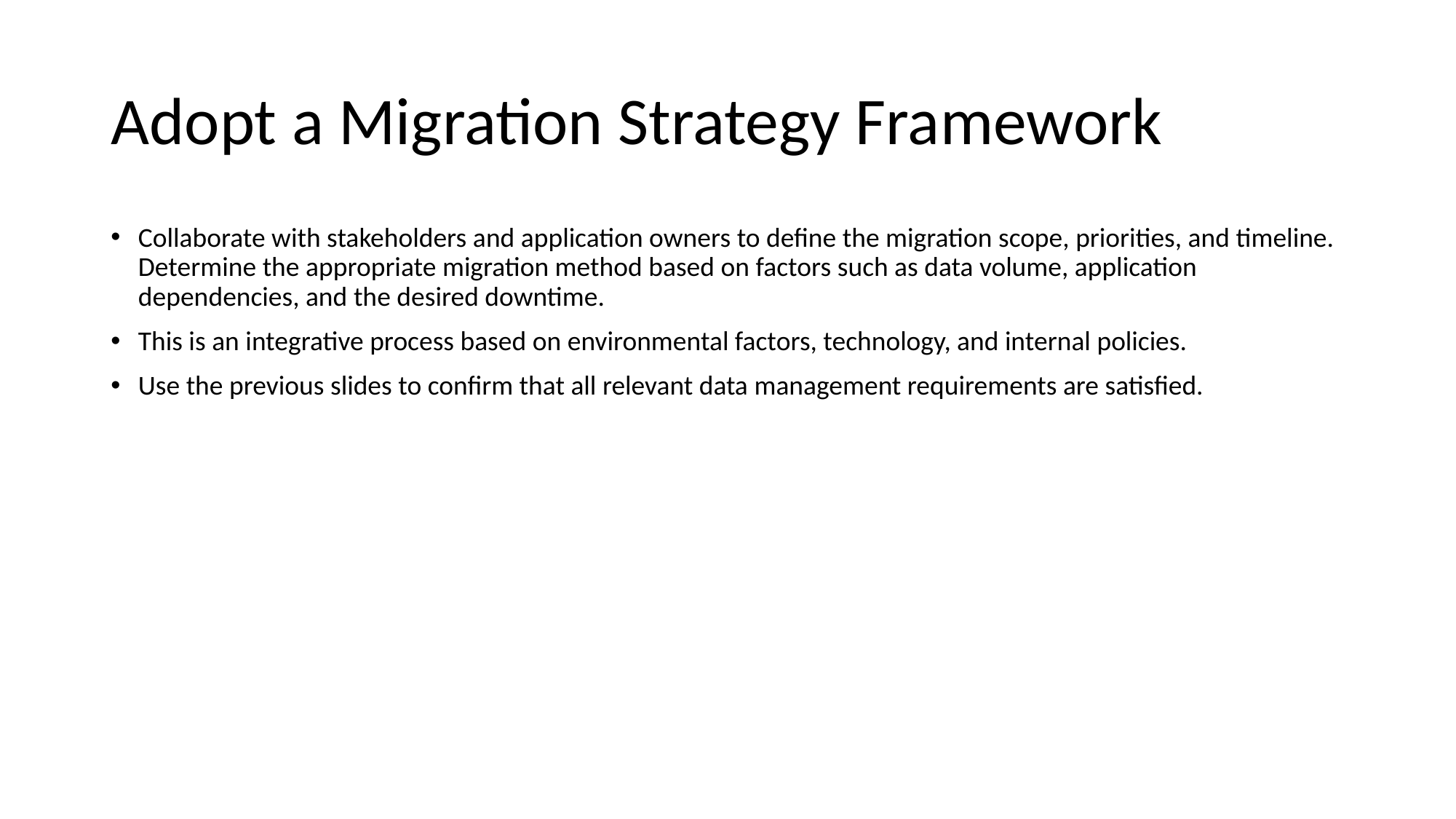

# Adopt a Migration Strategy Framework
Collaborate with stakeholders and application owners to define the migration scope, priorities, and timeline. Determine the appropriate migration method based on factors such as data volume, application dependencies, and the desired downtime.
This is an integrative process based on environmental factors, technology, and internal policies.
Use the previous slides to confirm that all relevant data management requirements are satisfied.